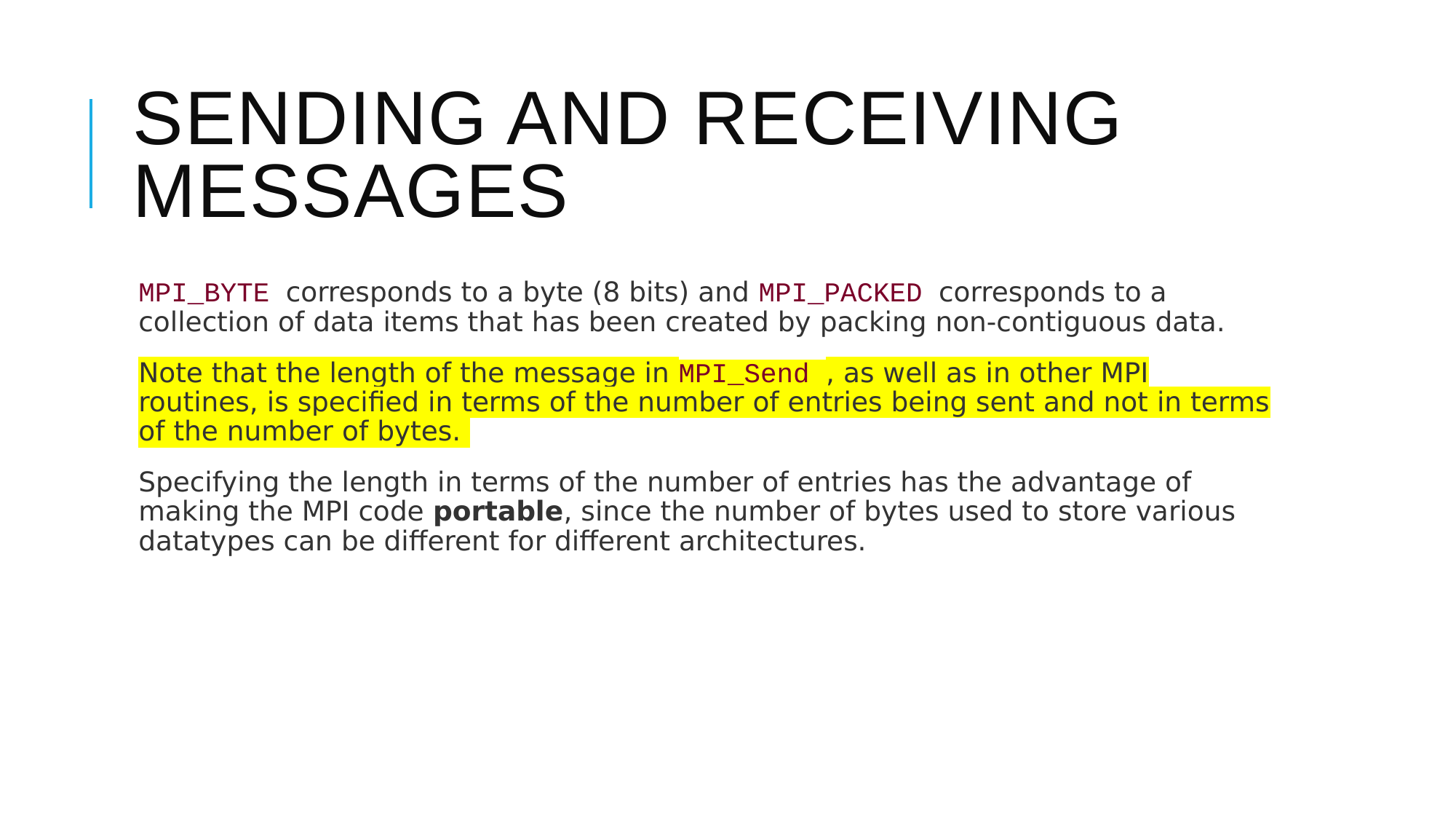

# Sending and receiving messages
MPI_BYTE corresponds to a byte (8 bits) and MPI_PACKED corresponds to a collection of data items that has been created by packing non-contiguous data.
Note that the length of the message in MPI_Send , as well as in other MPI routines, is specified in terms of the number of entries being sent and not in terms of the number of bytes.
Specifying the length in terms of the number of entries has the advantage of making the MPI code portable, since the number of bytes used to store various datatypes can be different for different architectures.